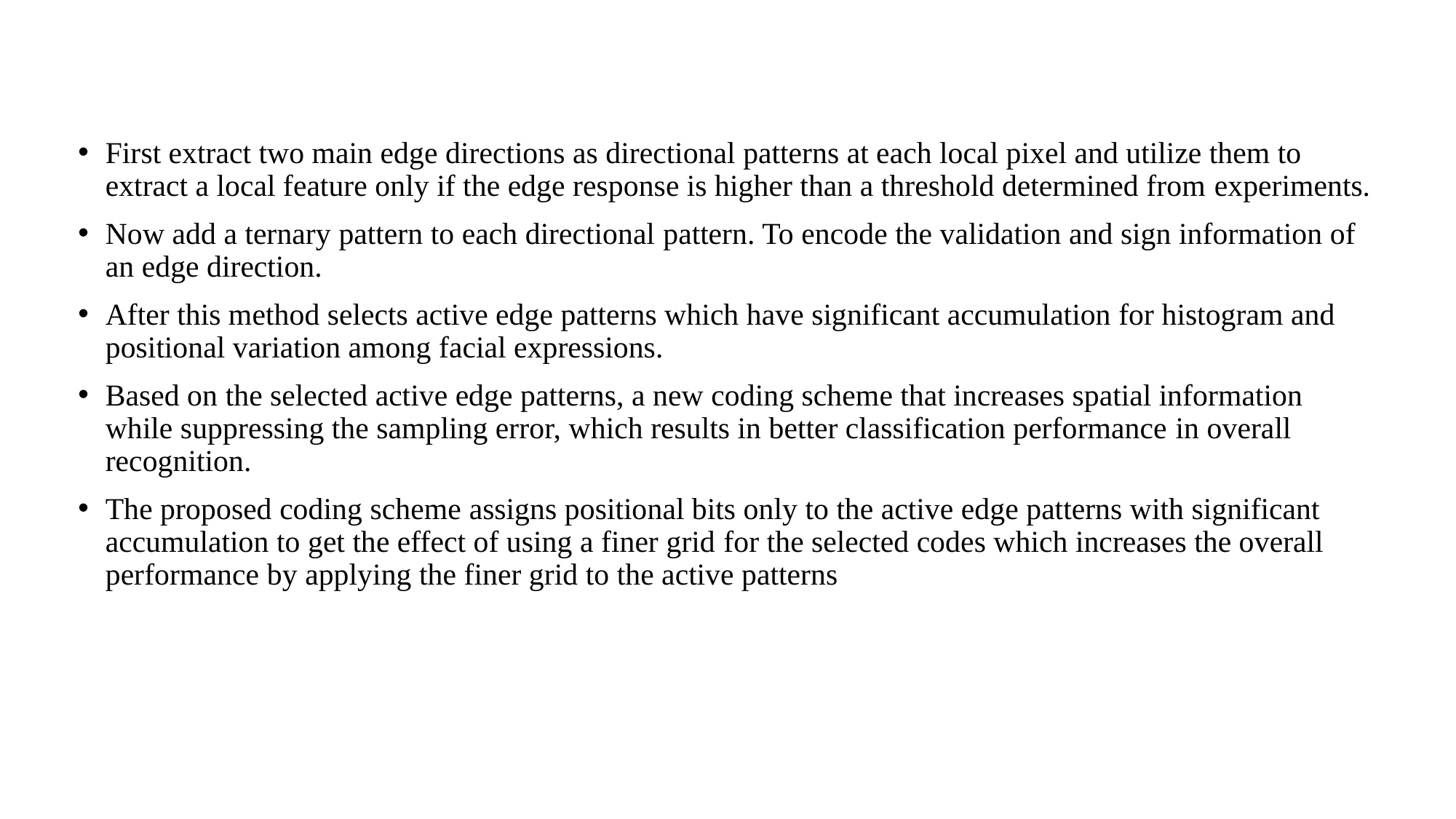

First extract two main edge directions as directional patterns at each local pixel and utilize them to extract a local feature only if the edge response is higher than a threshold determined from experiments.
Now add a ternary pattern to each directional pattern. To encode the validation and sign information of an edge direction.
After this method selects active edge patterns which have significant accumulation for histogram and positional variation among facial expressions.
Based on the selected active edge patterns, a new coding scheme that increases spatial information while suppressing the sampling error, which results in better classification performance in overall recognition.
The proposed coding scheme assigns positional bits only to the active edge patterns with significant accumulation to get the effect of using a finer grid for the selected codes which increases the overall performance by applying the finer grid to the active patterns